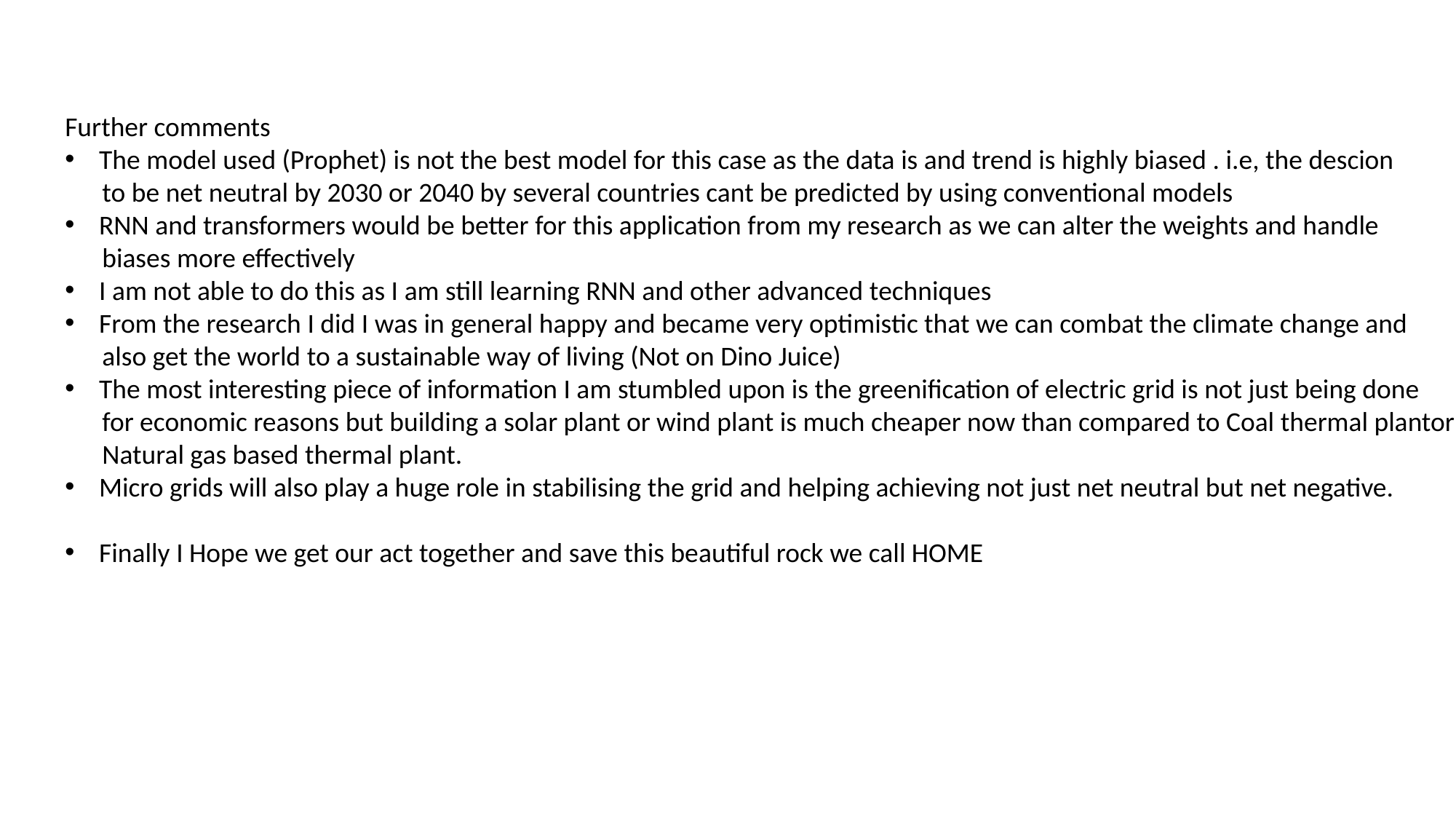

Further comments
The model used (Prophet) is not the best model for this case as the data is and trend is highly biased . i.e, the descion
      to be net neutral by 2030 or 2040 by several countries cant be predicted by using conventional models
RNN and transformers would be better for this application from my research as we can alter the weights and handle
      biases more effectively
I am not able to do this as I am still learning RNN and other advanced techniques
From the research I did I was in general happy and became very optimistic that we can combat the climate change and
      also get the world to a sustainable way of living (Not on Dino Juice)
The most interesting piece of information I am stumbled upon is the greenification of electric grid is not just being done
      for economic reasons but building a solar plant or wind plant is much cheaper now than compared to Coal thermal plantor
      Natural gas based thermal plant.
Micro grids will also play a huge role in stabilising the grid and helping achieving not just net neutral but net negative.

Finally I Hope we get our act together and save this beautiful rock we call HOME